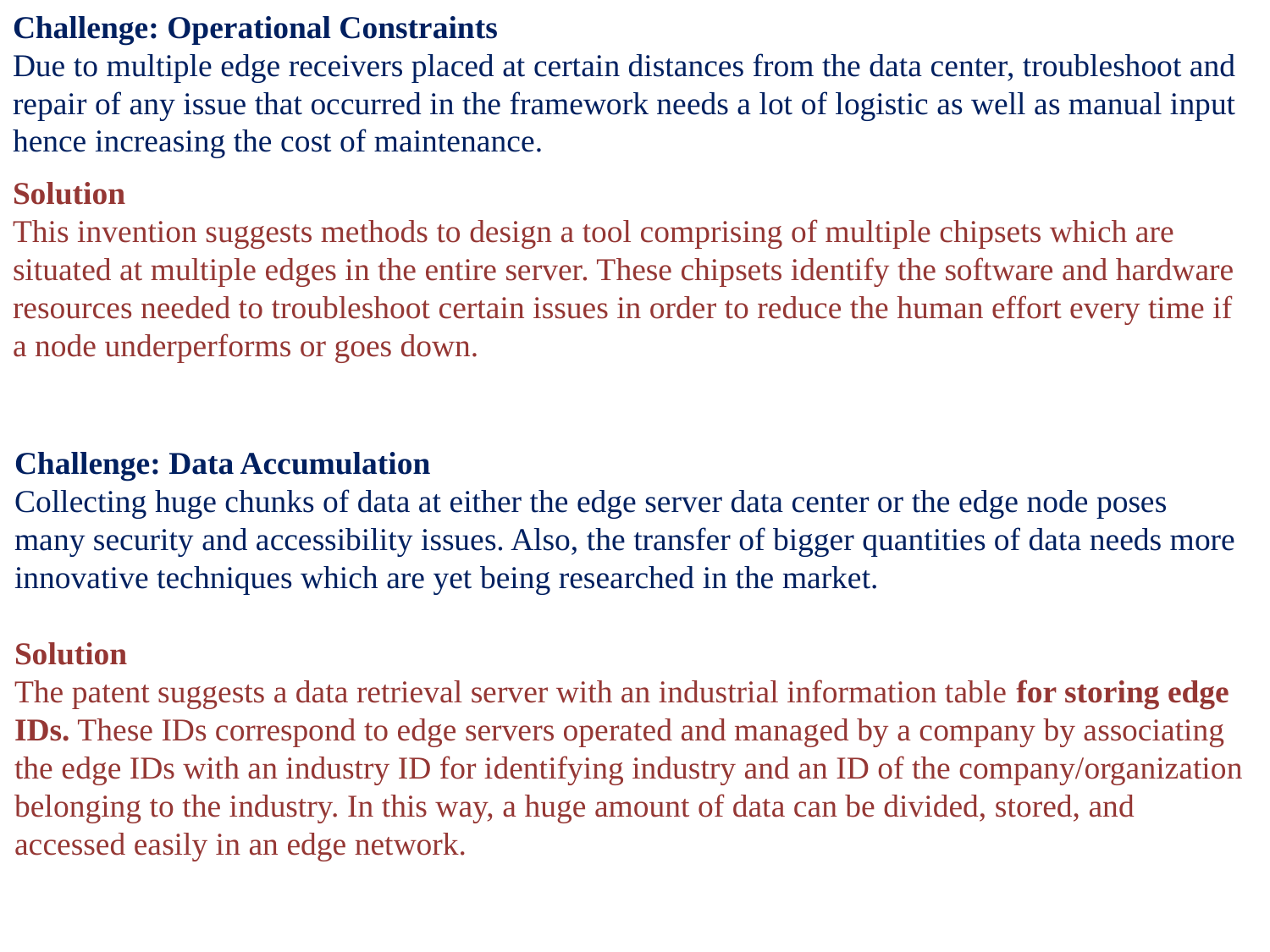

Challenge: Operational Constraints
Due to multiple edge receivers placed at certain distances from the data center, troubleshoot and repair of any issue that occurred in the framework needs a lot of logistic as well as manual input hence increasing the cost of maintenance.
Solution
This invention suggests methods to design a tool comprising of multiple chipsets which are situated at multiple edges in the entire server. These chipsets identify the software and hardware resources needed to troubleshoot certain issues in order to reduce the human effort every time if a node underperforms or goes down.
Challenge: Data Accumulation
Collecting huge chunks of data at either the edge server data center or the edge node poses many security and accessibility issues. Also, the transfer of bigger quantities of data needs more innovative techniques which are yet being researched in the market.

Solution
The patent suggests a data retrieval server with an industrial information table for storing edge IDs. These IDs correspond to edge servers operated and managed by a company by associating the edge IDs with an industry ID for identifying industry and an ID of the company/organization belonging to the industry. In this way, a huge amount of data can be divided, stored, and accessed easily in an edge network.